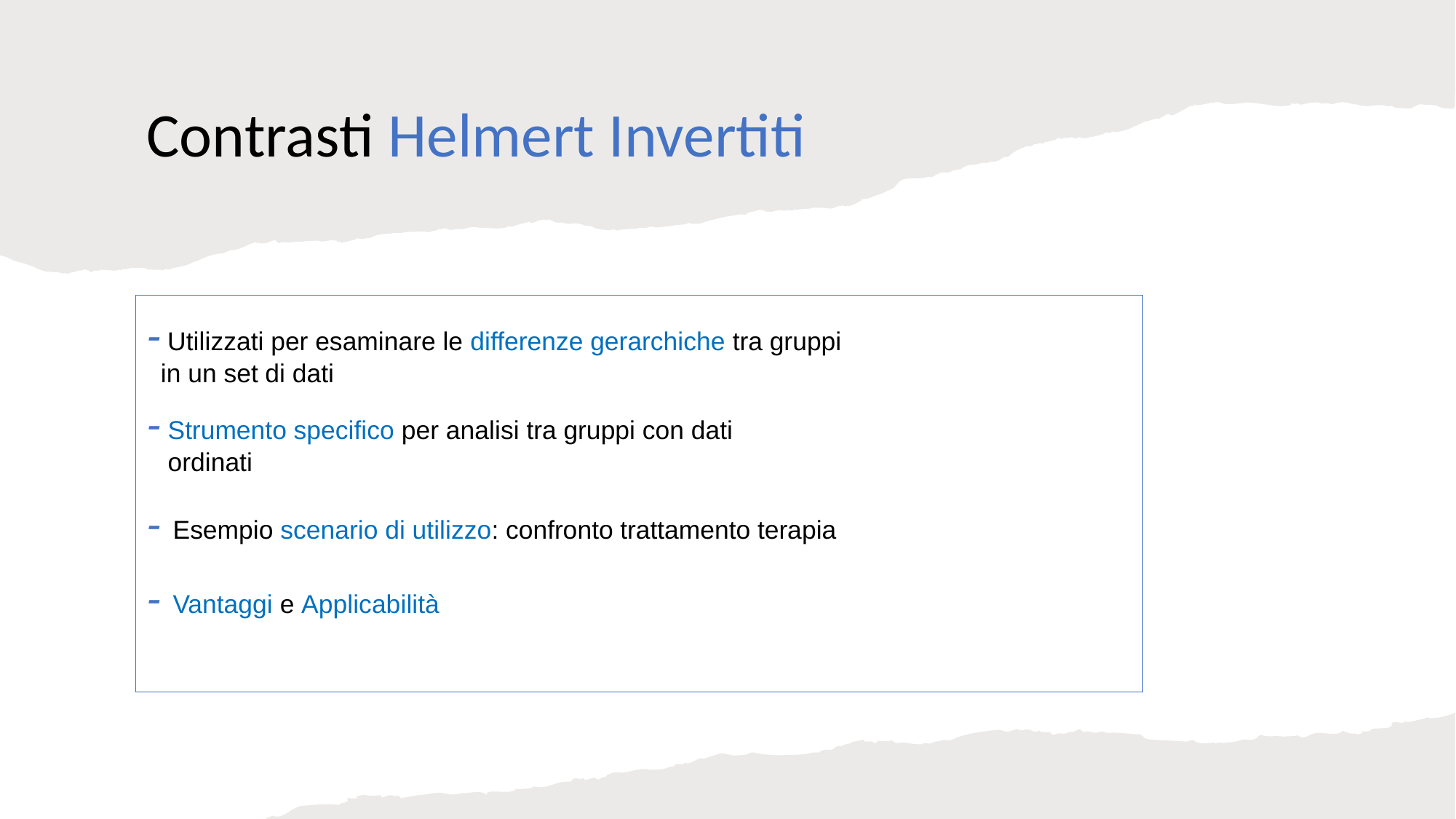

# Contrasti Helmert Invertiti
- Utilizzati per esaminare le differenze gerarchiche tra gruppi
  in un set di dati
- Strumento specifico per analisi tra gruppi con dati
   ordinati
- Esempio scenario di utilizzo: confronto trattamento terapia
- Vantaggi e Applicabilità